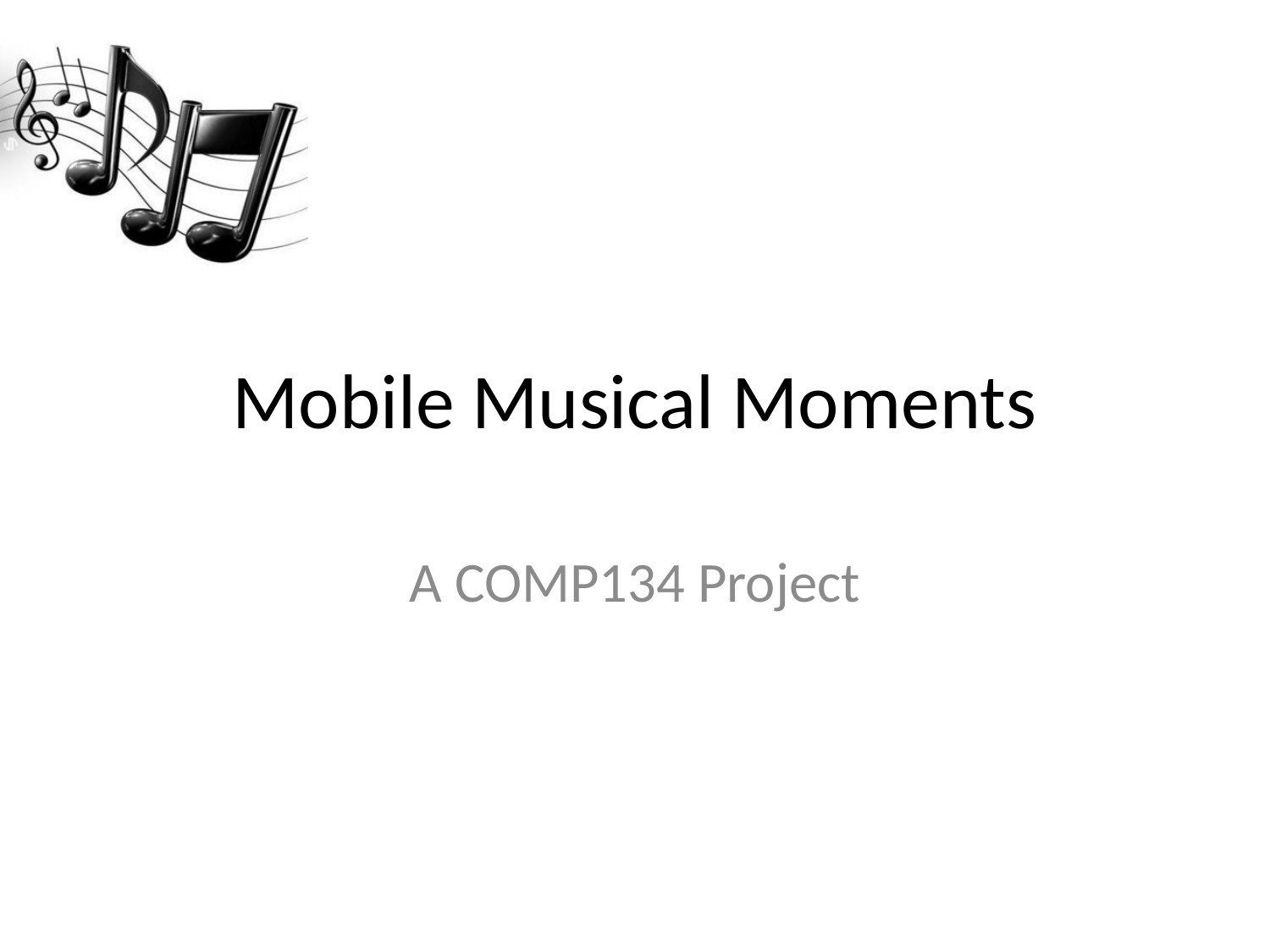

# Mobile Musical Moments
A COMP134 Project